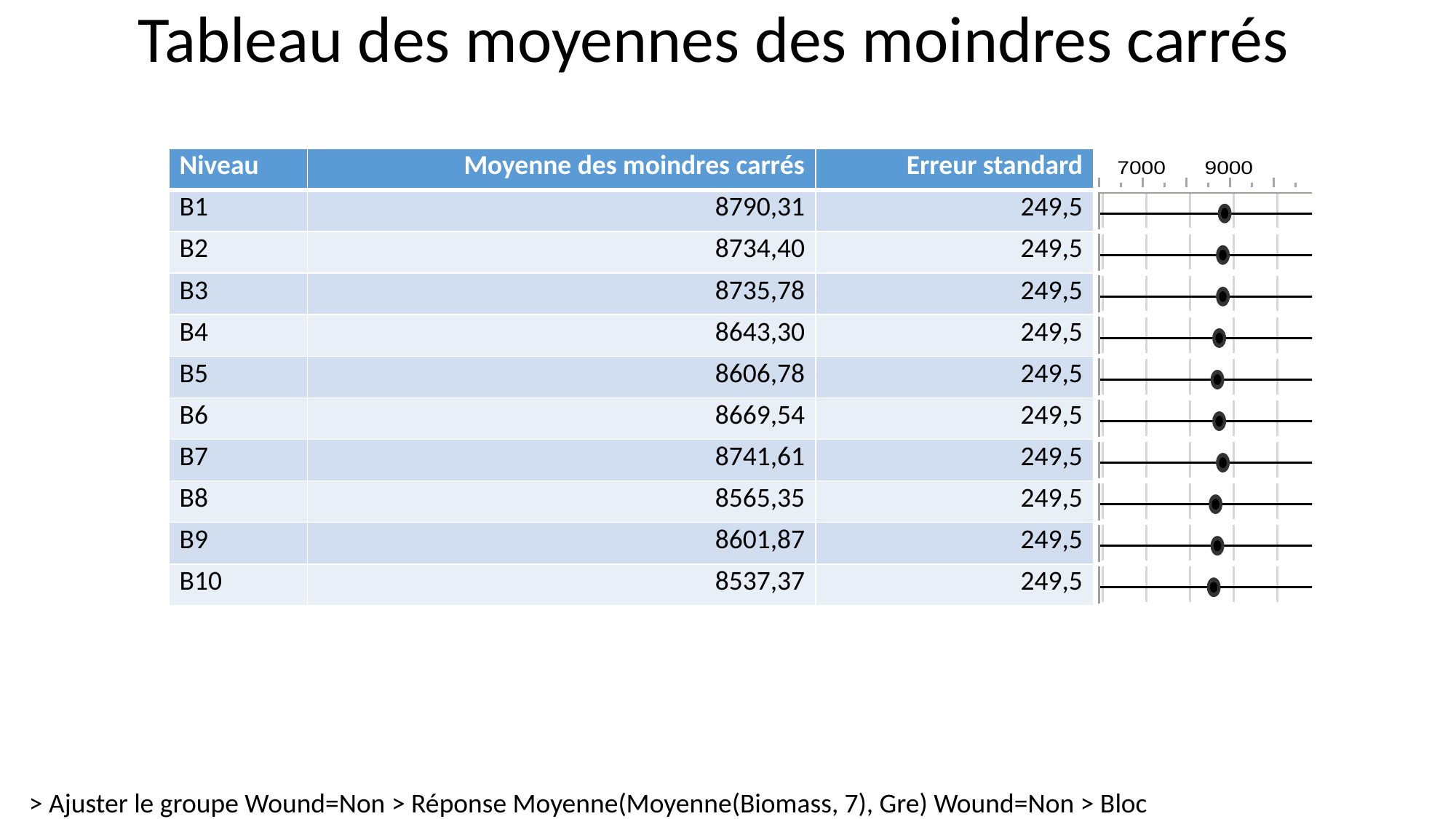

# Tableau des moyennes des moindres carrés
| Niveau | Moyenne des moindres carrés | Erreur standard |  |
| --- | --- | --- | --- |
| B1 | 8790,31 | 249,5 |  |
| B2 | 8734,40 | 249,5 |  |
| B3 | 8735,78 | 249,5 |  |
| B4 | 8643,30 | 249,5 |  |
| B5 | 8606,78 | 249,5 |  |
| B6 | 8669,54 | 249,5 |  |
| B7 | 8741,61 | 249,5 |  |
| B8 | 8565,35 | 249,5 |  |
| B9 | 8601,87 | 249,5 |  |
| B10 | 8537,37 | 249,5 |  |
> Ajuster le groupe Wound=Non > Réponse Moyenne(Moyenne(Biomass, 7), Gre) Wound=Non > Bloc